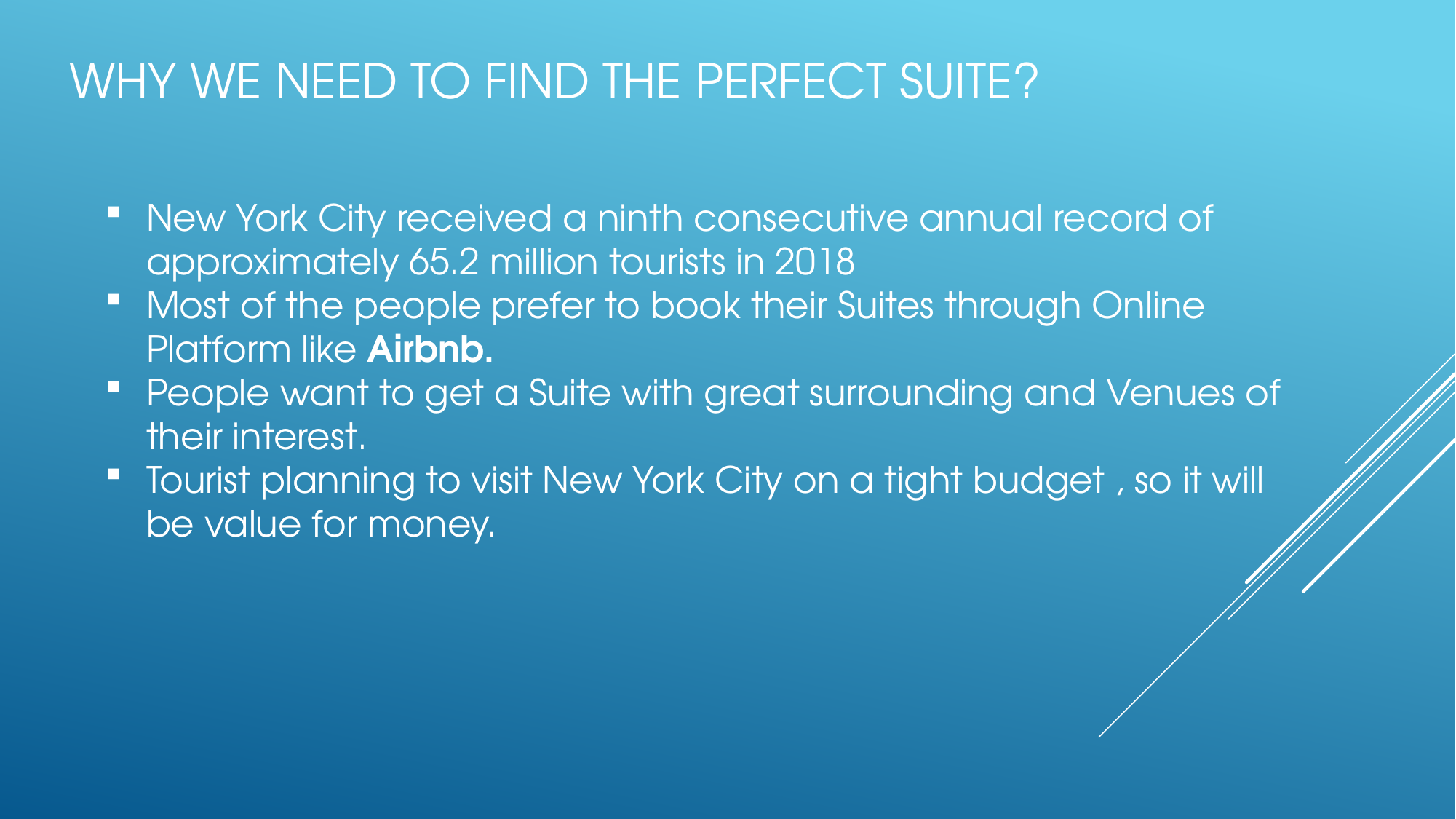

# Why we need to find the perfect suite?
New York City received a ninth consecutive annual record of approximately 65.2 million tourists in 2018
Most of the people prefer to book their Suites through Online Platform like Airbnb.
People want to get a Suite with great surrounding and Venues of their interest.
Tourist planning to visit New York City on a tight budget , so it will be value for money.